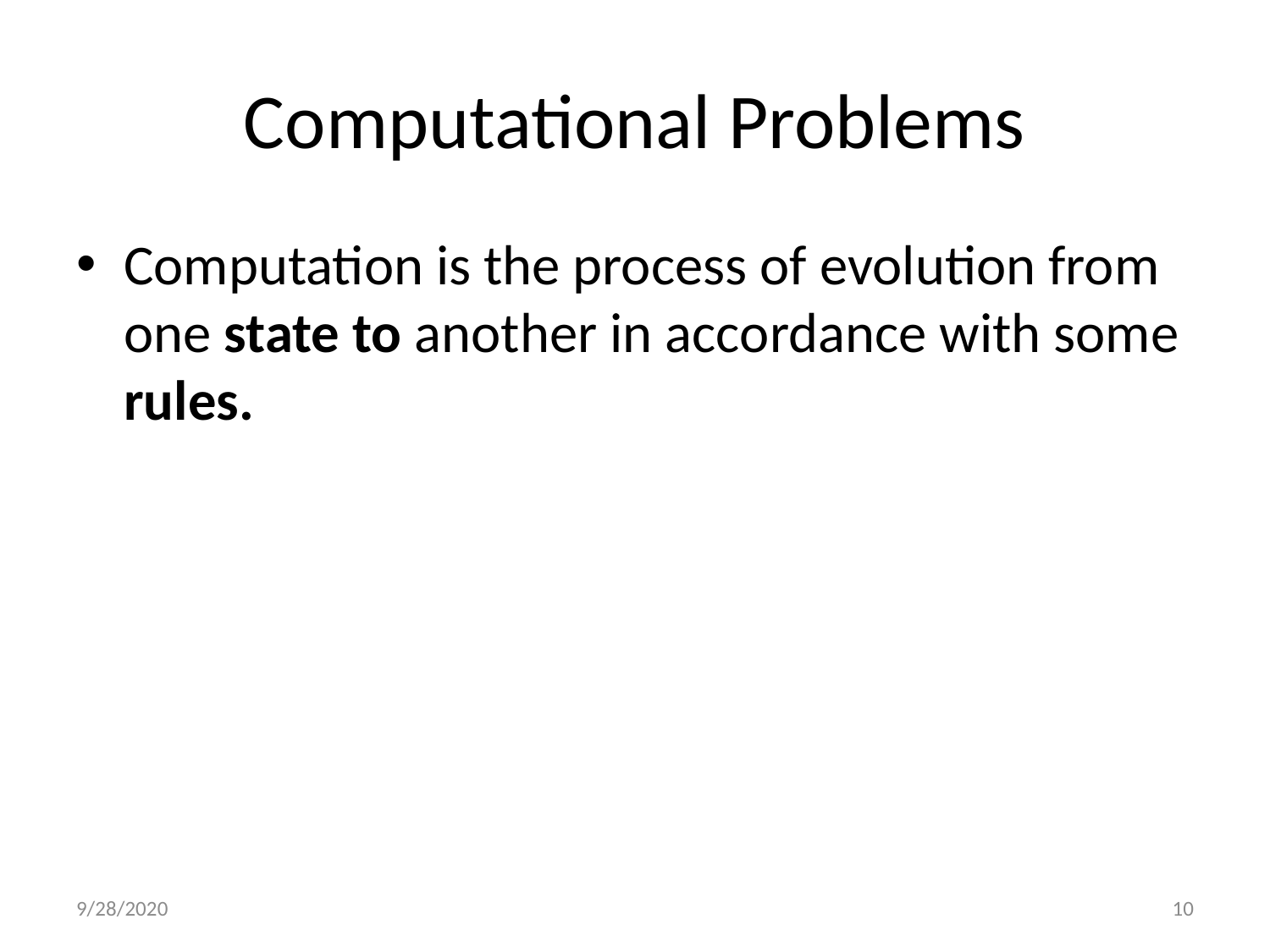

# Computational Problems
Computation is the process of evolution from one state to another in accordance with some rules.
9/28/2020
10